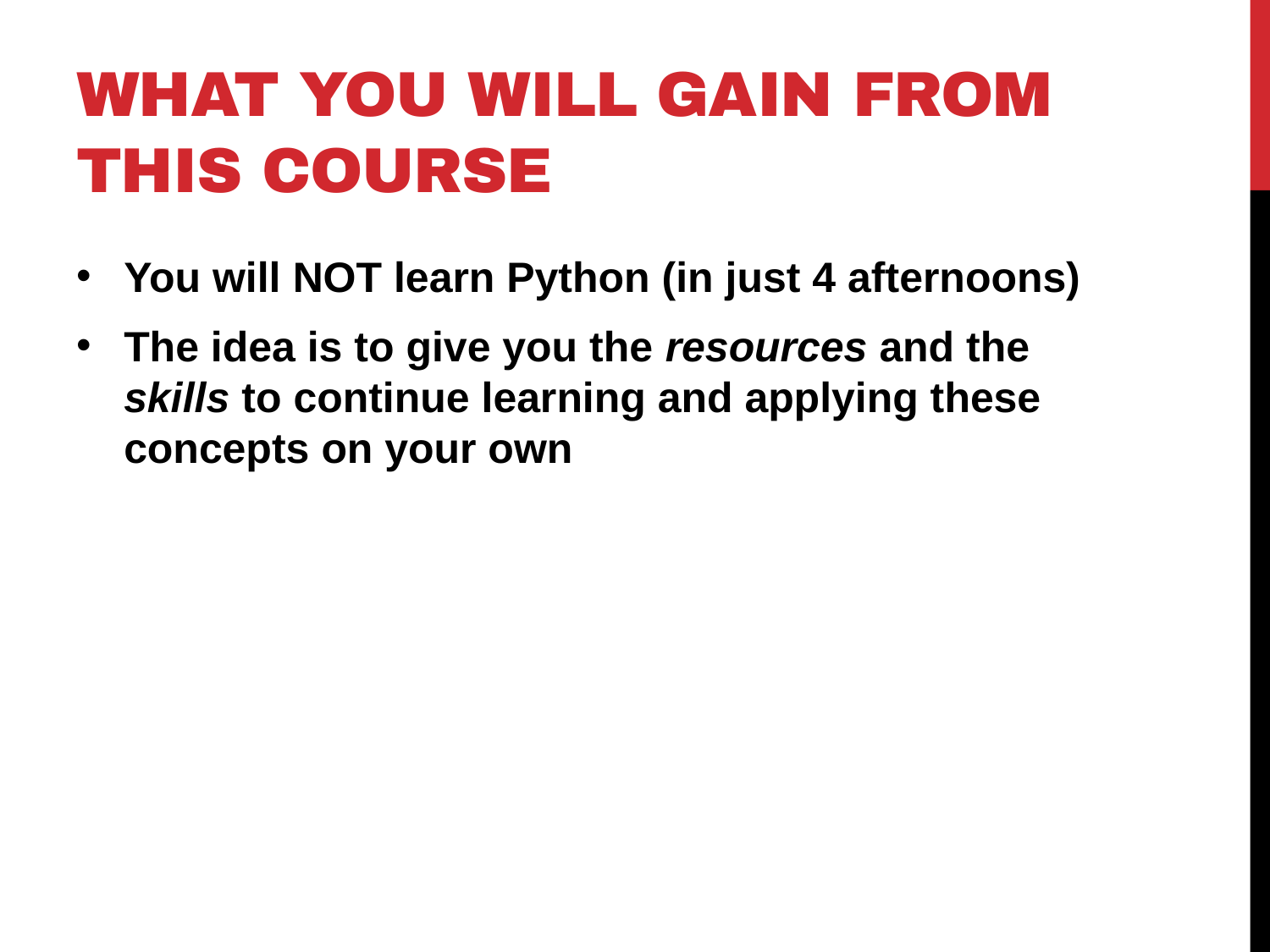

# what you will gain from this course
You will NOT learn Python (in just 4 afternoons)
The idea is to give you the resources and the skills to continue learning and applying these concepts on your own